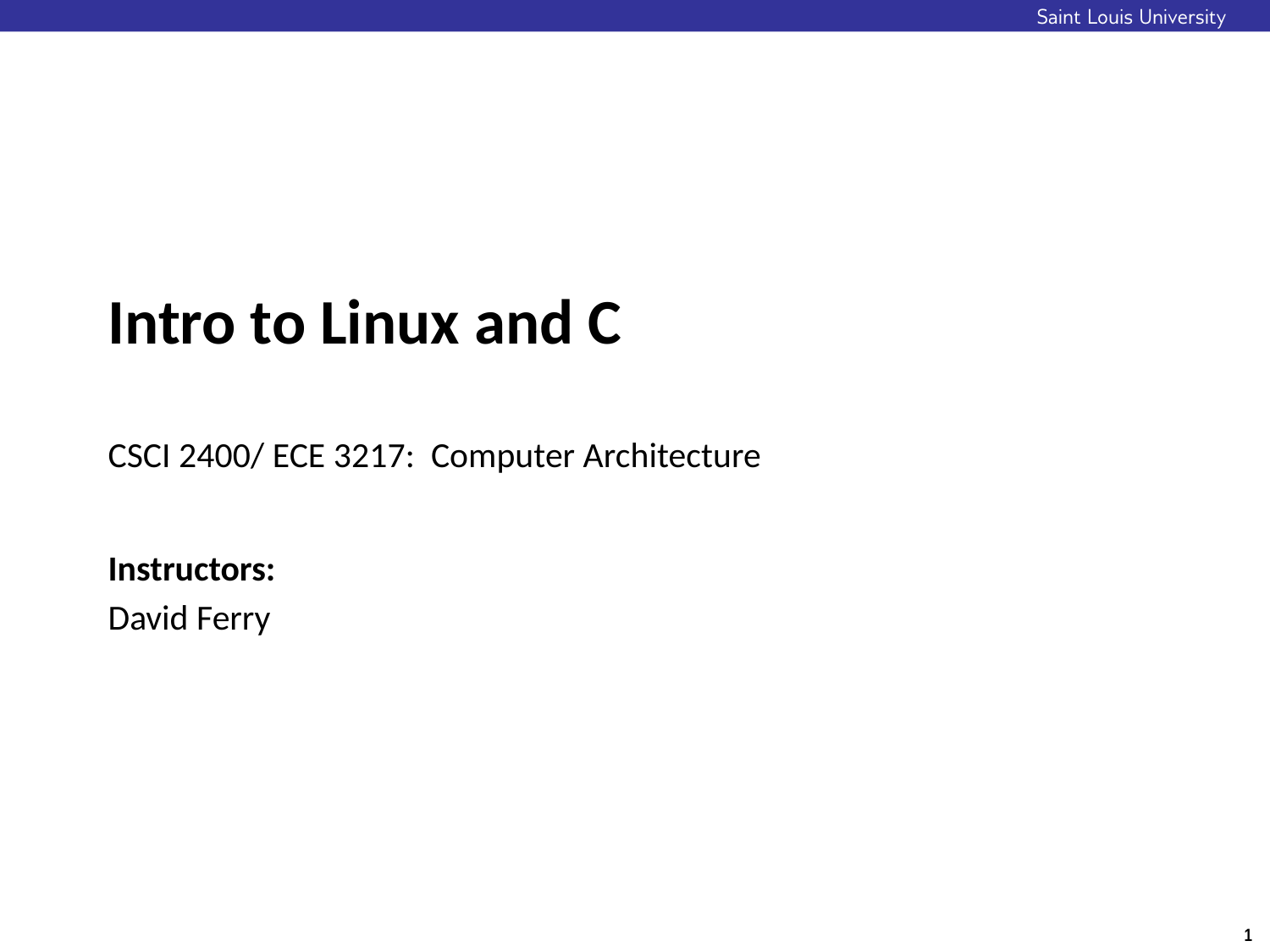

Saint Louis University
Intro to Linux and C
CSCI 2400/ ECE 3217:  Computer Architecture
Instructors:
David Ferry